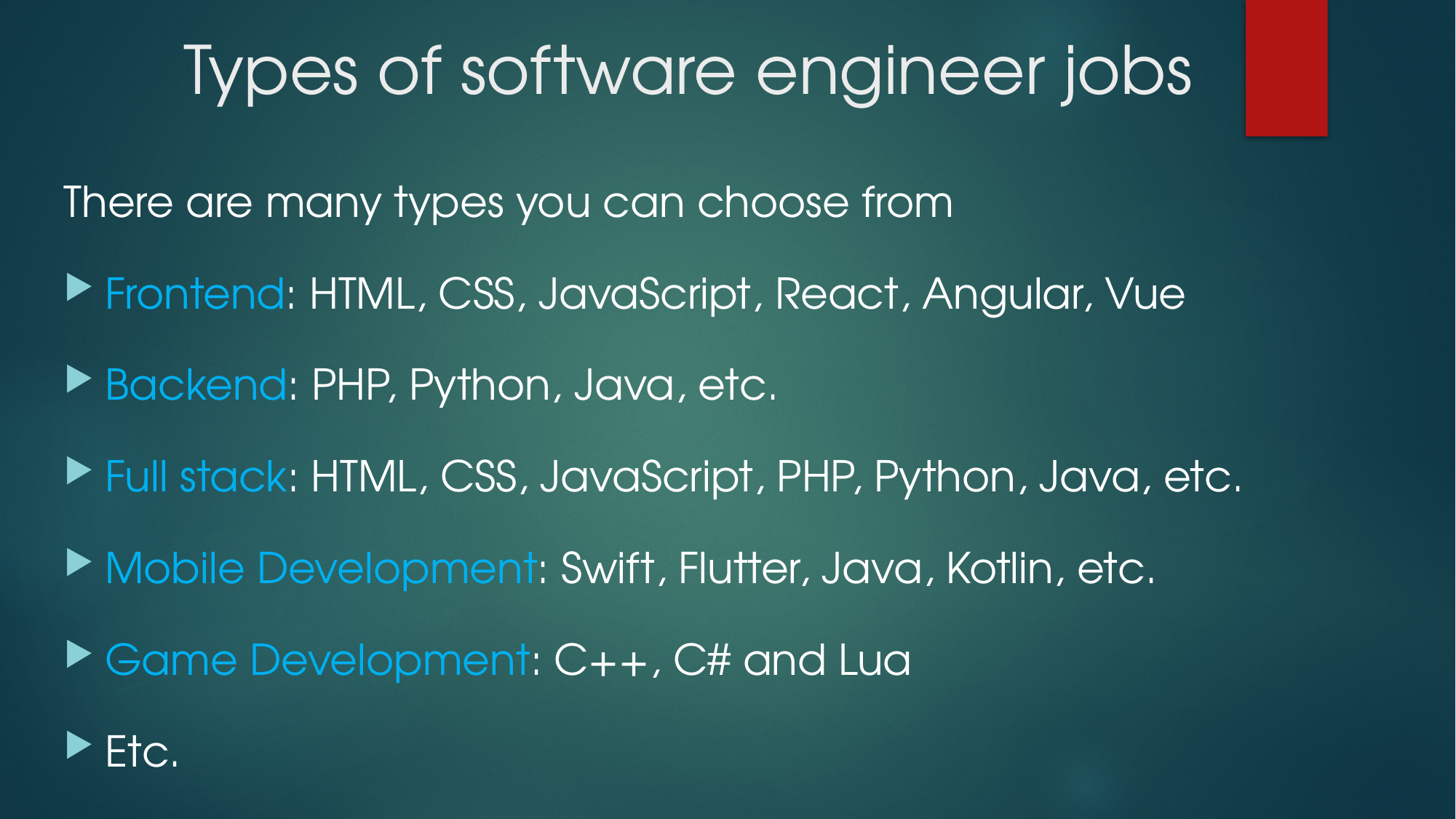

# Types of software engineer jobs
There are many types you can choose from
Frontend: HTML, CSS, JavaScript, React, Angular, Vue
Backend: PHP, Python, Java, etc.
Full stack: HTML, CSS, JavaScript, PHP, Python, Java, etc.
Mobile Development: Swift, Flutter, Java, Kotlin, etc.
Game Development: C++, C# and Lua
Etc.